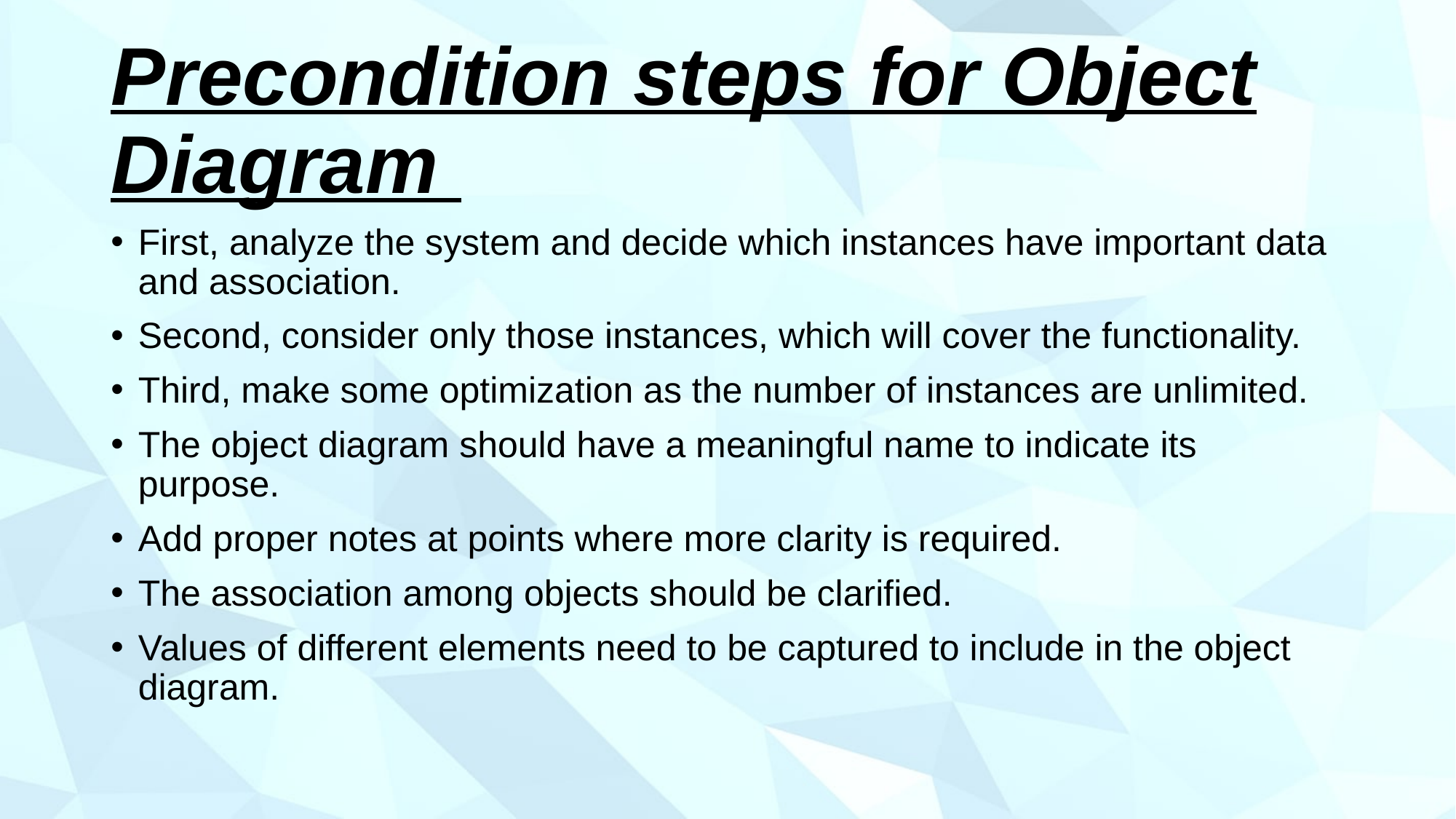

# Precondition steps for Object Diagram
First, analyze the system and decide which instances have important data and association.
Second, consider only those instances, which will cover the functionality.
Third, make some optimization as the number of instances are unlimited.
The object diagram should have a meaningful name to indicate its purpose.
Add proper notes at points where more clarity is required.
The association among objects should be clarified.
Values of different elements need to be captured to include in the object diagram.